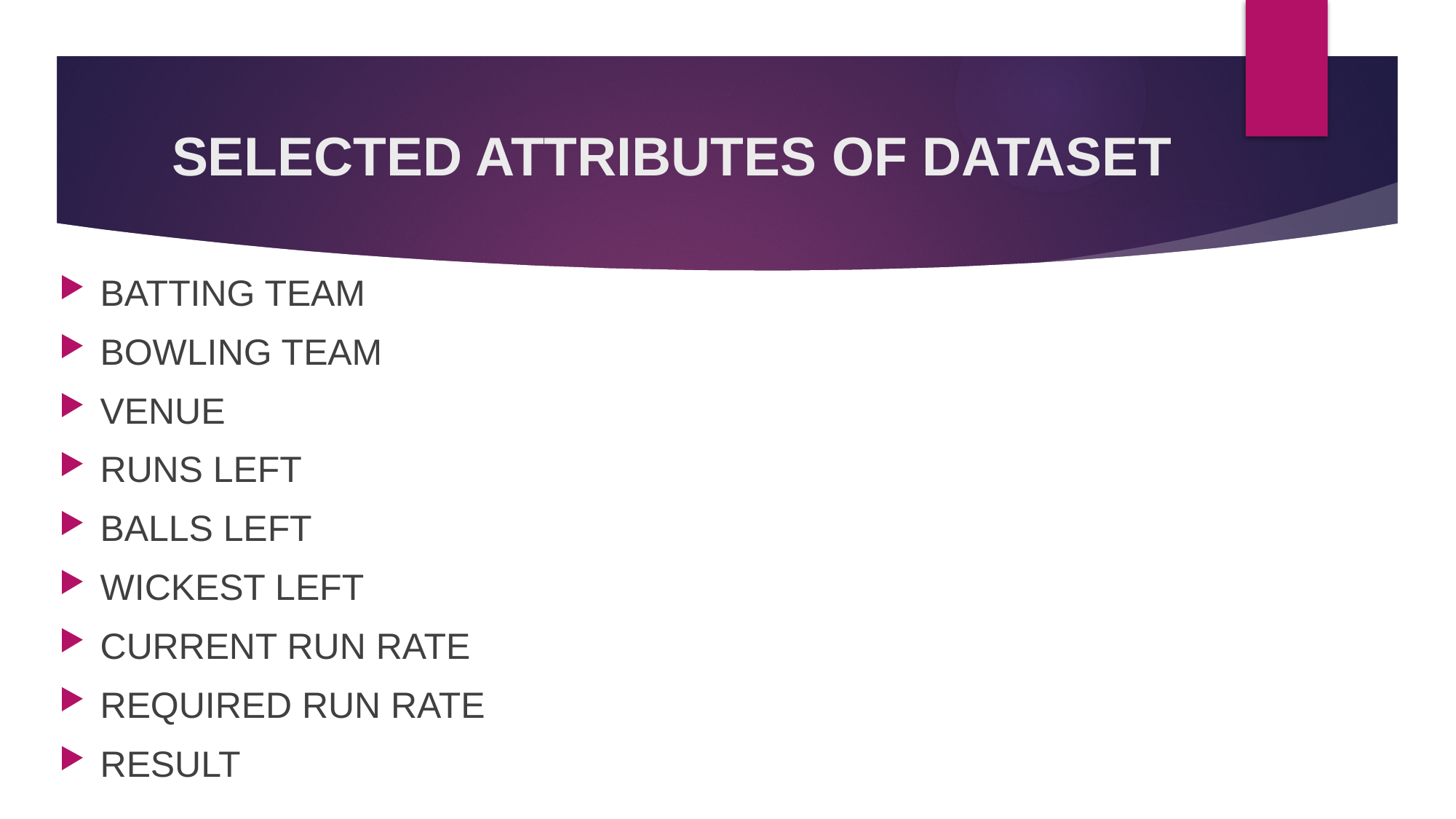

# SELECTED ATTRIBUTES OF DATASET
BATTING TEAM
BOWLING TEAM
VENUE
RUNS LEFT
BALLS LEFT
WICKEST LEFT
CURRENT RUN RATE
REQUIRED RUN RATE
RESULT